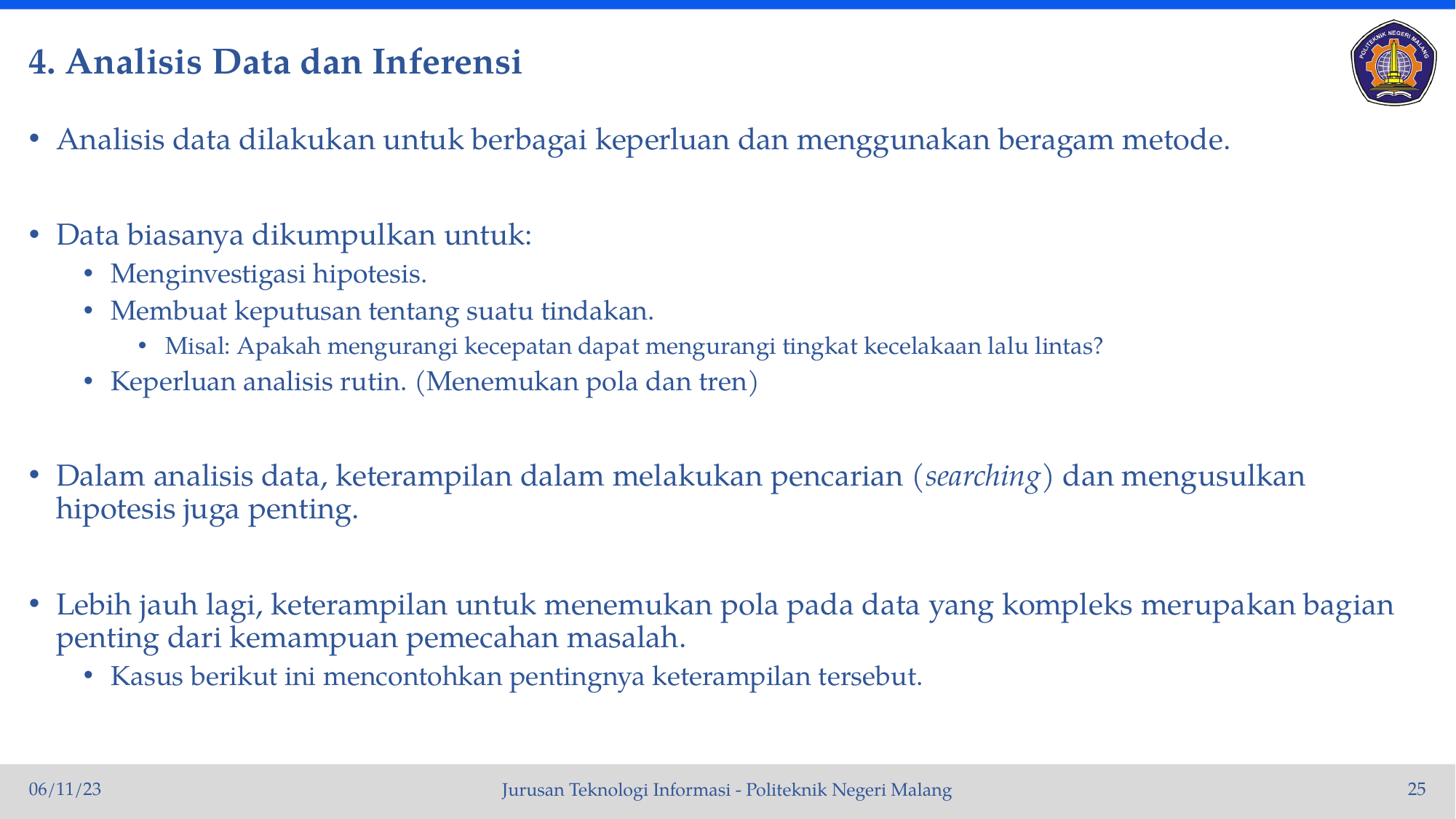

# 4. Analisis Data dan Inferensi
Analisis data dilakukan untuk berbagai keperluan dan menggunakan beragam metode.

Data biasanya dikumpulkan untuk:
Menginvestigasi hipotesis.
Membuat keputusan tentang suatu tindakan.
Misal: Apakah mengurangi kecepatan dapat mengurangi tingkat kecelakaan lalu lintas?
Keperluan analisis rutin. (Menemukan pola dan tren)

Dalam analisis data, keterampilan dalam melakukan pencarian (searching) dan mengusulkan hipotesis juga penting.

Lebih jauh lagi, keterampilan untuk menemukan pola pada data yang kompleks merupakan bagian penting dari kemampuan pemecahan masalah.
Kasus berikut ini mencontohkan pentingnya keterampilan tersebut.
06/11/23
25
Jurusan Teknologi Informasi - Politeknik Negeri Malang